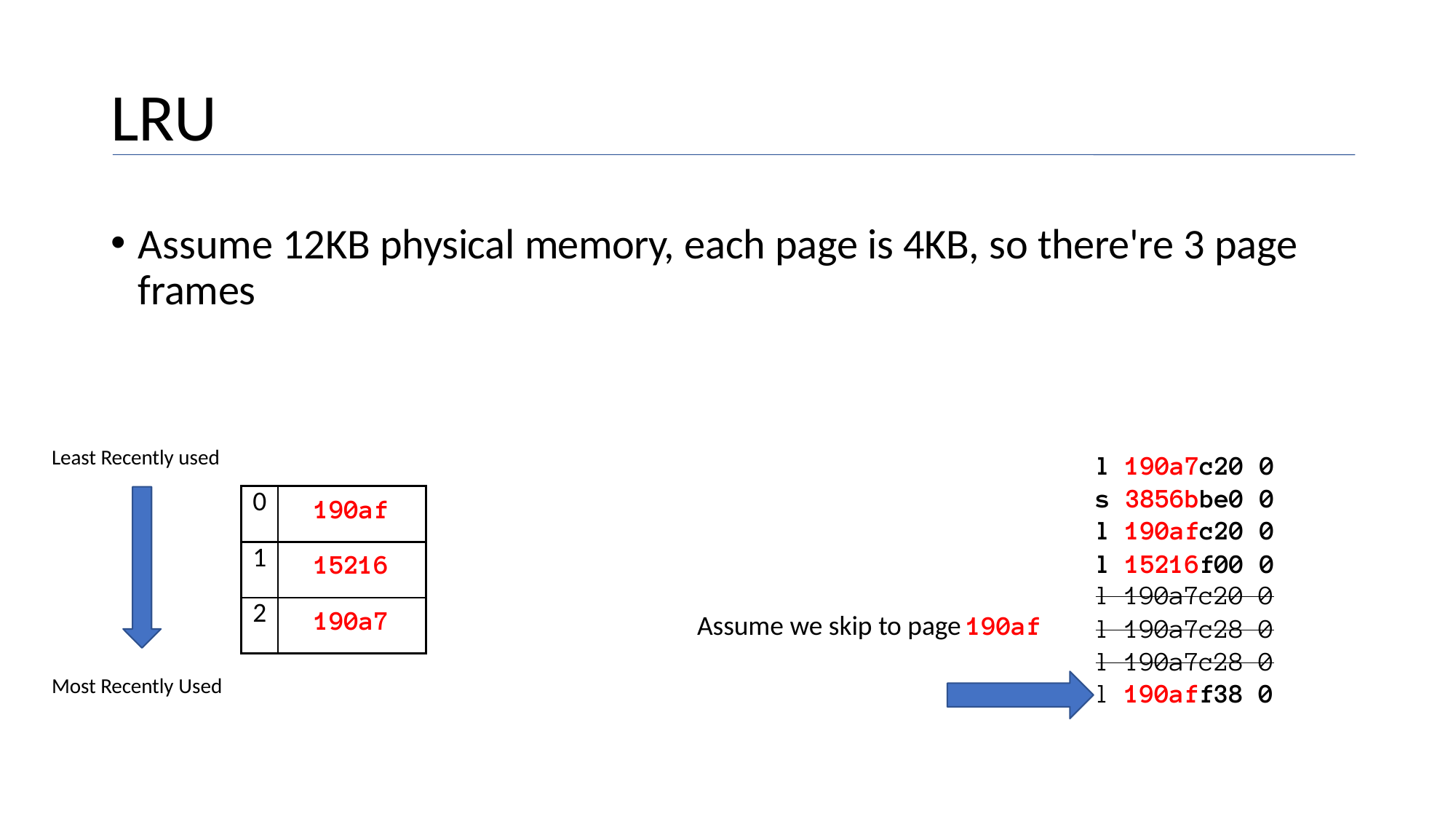

LRU

Assume 12KB physical memory, each page is 4KB, so there're 3 page  frames
Least Recently used
| l | 190a7c20 | 0 |
| --- | --- | --- |
| s | 3856bbe0 | 0 |
| l | 190afc20 | 0 |
| l | 15216f00 | 0 |
| 0 | 190af |
| --- | --- |
| 1 | 15216 |
| 2 | 190a7 |

l 190a7c20 0
l 190a7c28 0
l 190a7c28 0
l 190aff38 0
Assume we skip to page 190af

Most Recently Used